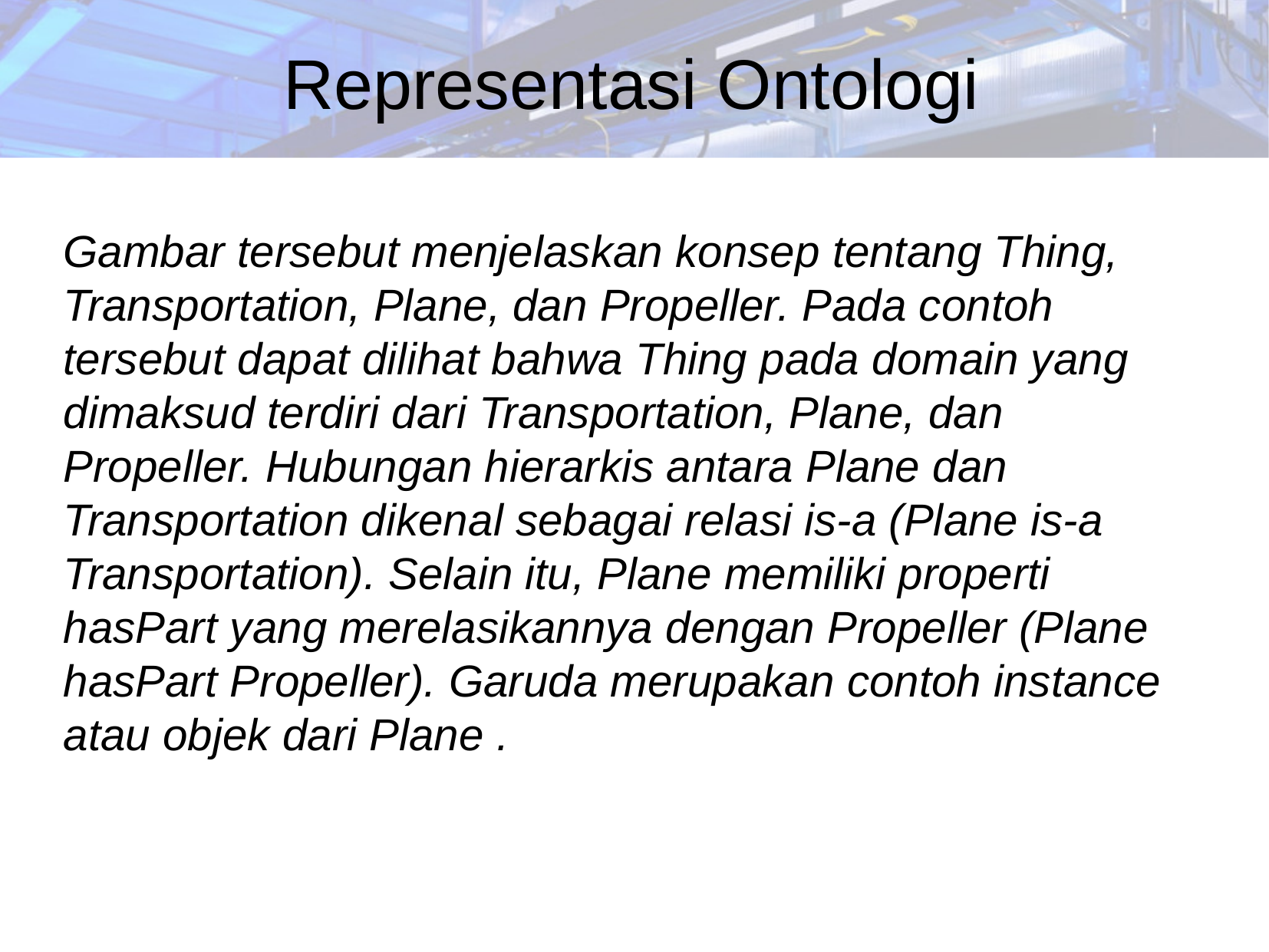

Representasi Ontologi
Gambar tersebut menjelaskan konsep tentang Thing, Transportation, Plane, dan Propeller. Pada contoh tersebut dapat dilihat bahwa Thing pada domain yang dimaksud terdiri dari Transportation, Plane, dan Propeller. Hubungan hierarkis antara Plane dan Transportation dikenal sebagai relasi is-a (Plane is-a Transportation). Selain itu, Plane memiliki properti hasPart yang merelasikannya dengan Propeller (Plane hasPart Propeller). Garuda merupakan contoh instance
atau objek dari Plane .